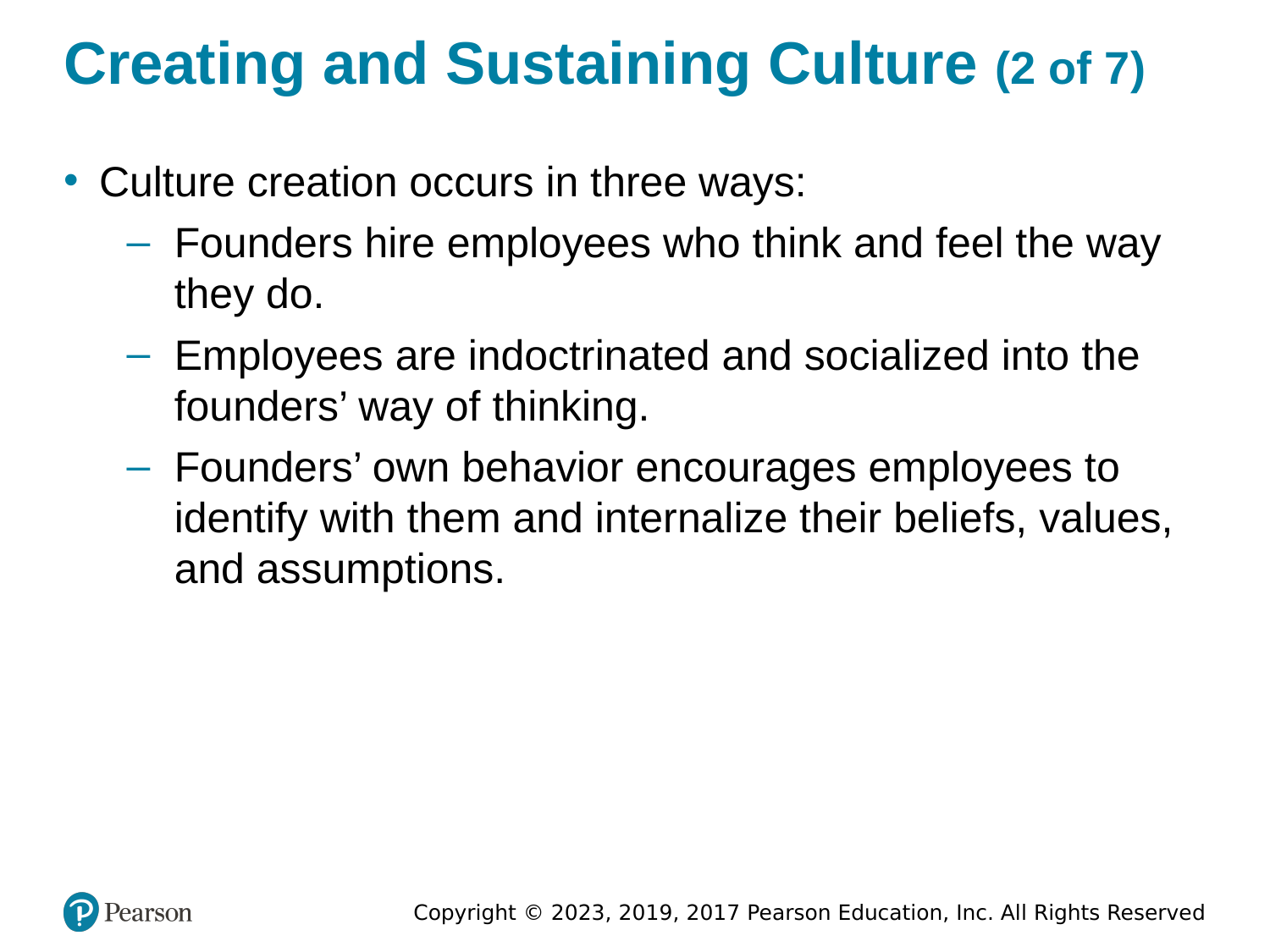

# Creating and Sustaining Culture (2 of 7)
Culture creation occurs in three ways:
Founders hire employees who think and feel the way they do.
Employees are indoctrinated and socialized into the founders’ way of thinking.
Founders’ own behavior encourages employees to identify with them and internalize their beliefs, values, and assumptions.